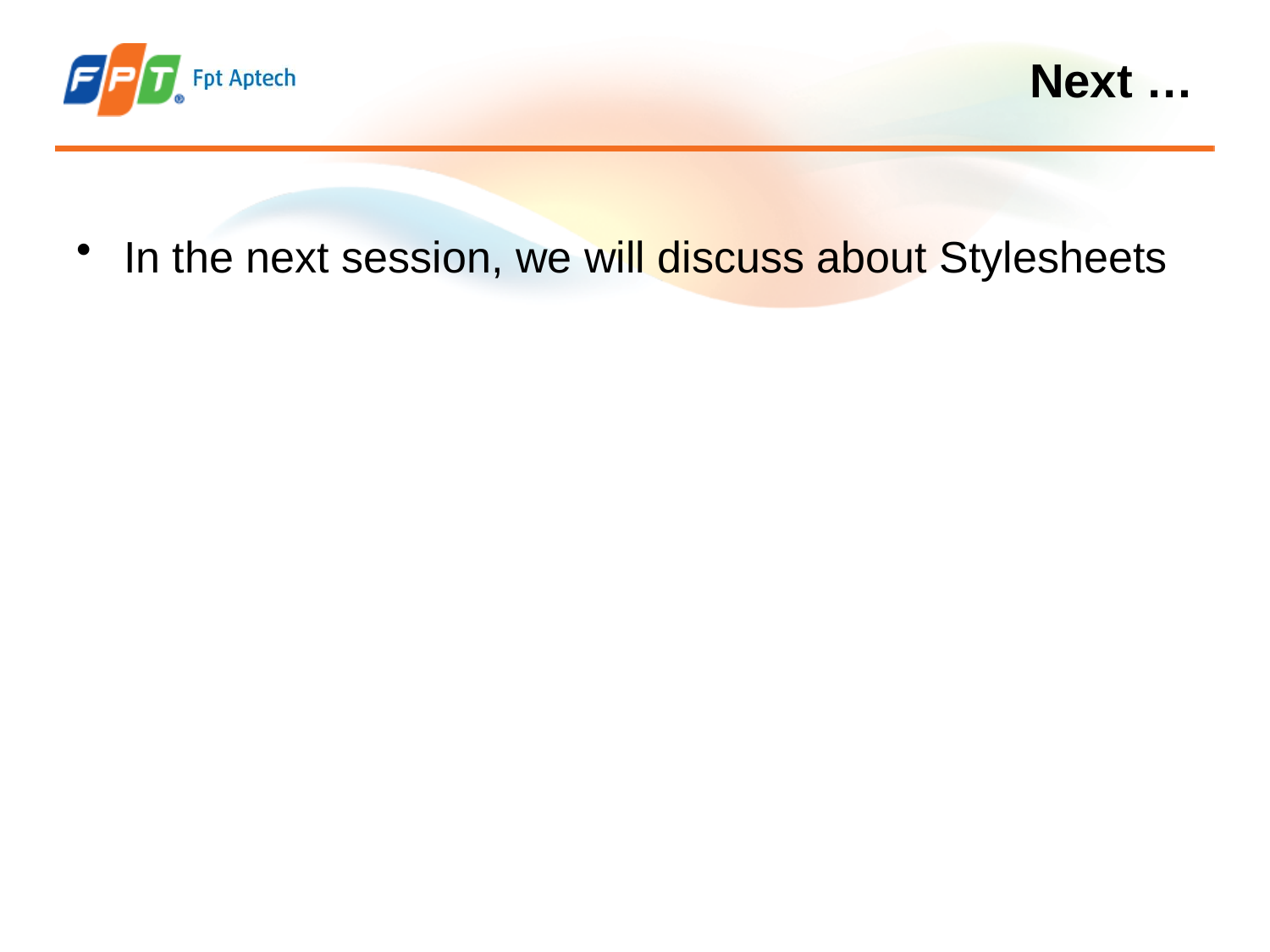

# Next …
In the next session, we will discuss about Stylesheets